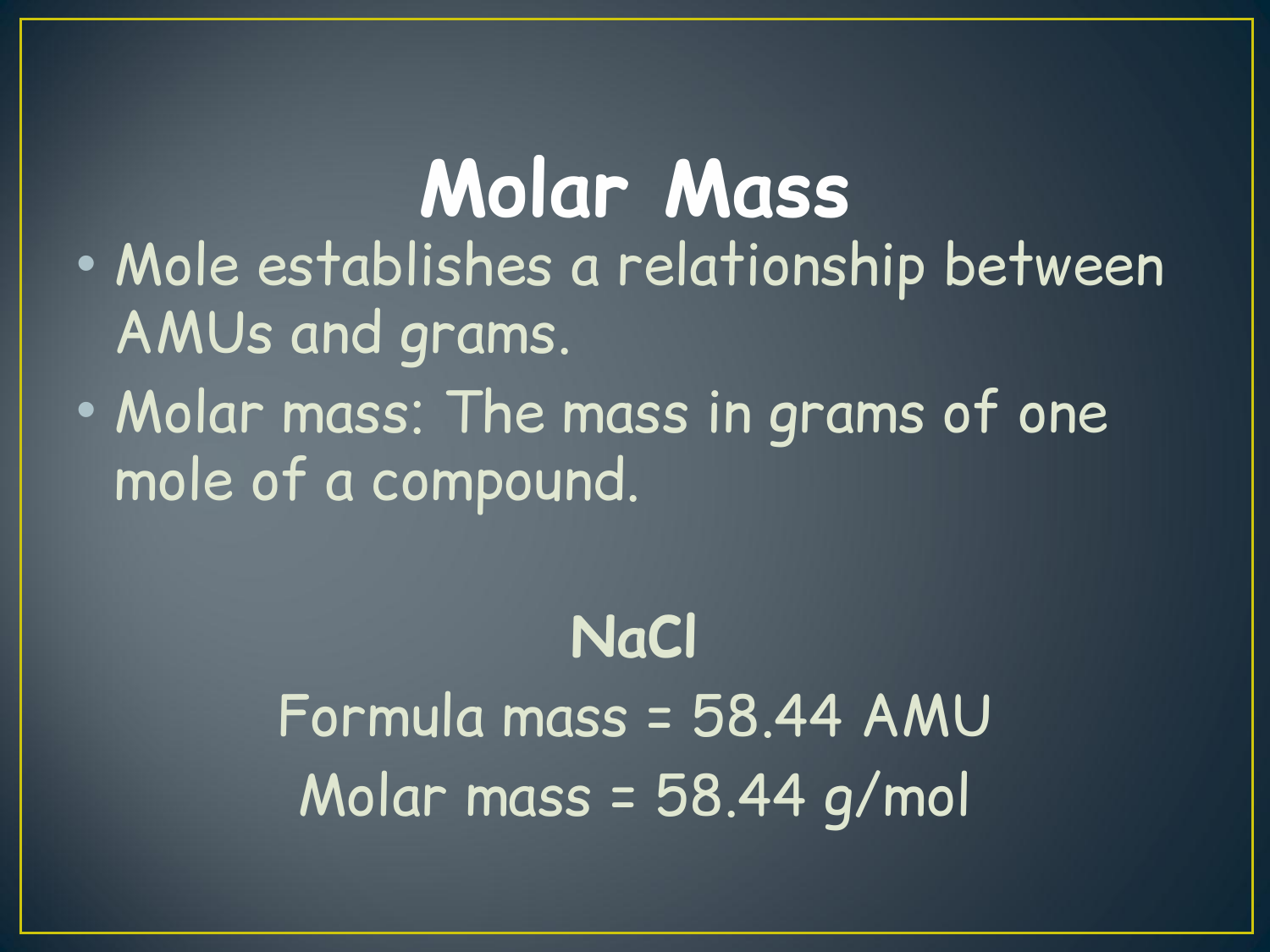

# Molar Mass
Mole establishes a relationship between AMUs and grams.
Molar mass: The mass in grams of one mole of a compound.

NaCl
Formula mass = 58.44 AMU
Molar mass = 58.44 g/mol